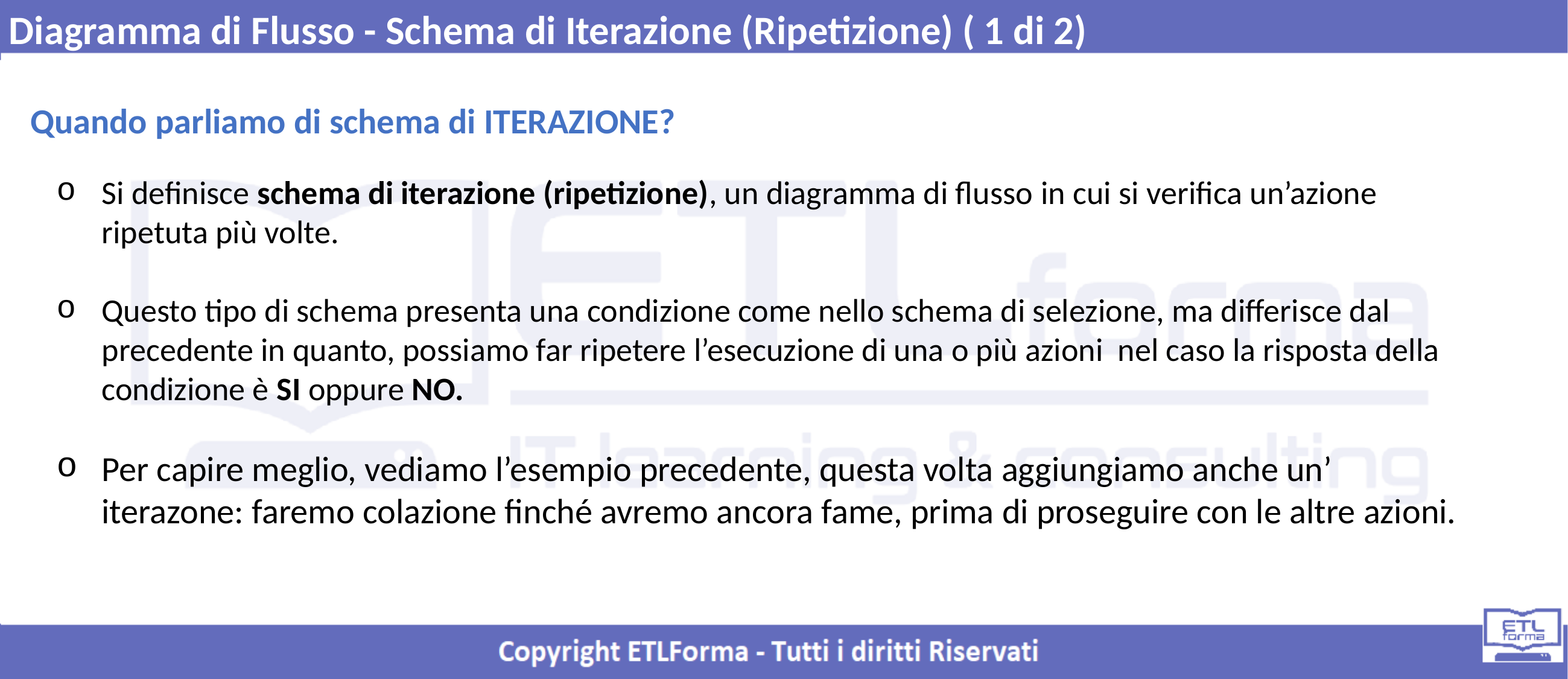

Diagramma di Flusso - Schema di Iterazione (Ripetizione) ( 1 di 2)
Quando parliamo di schema di ITERAZIONE?
Si definisce schema di iterazione (ripetizione), un diagramma di flusso in cui si verifica un’azione ripetuta più volte.

Questo tipo di schema presenta una condizione come nello schema di selezione, ma differisce dal precedente in quanto, possiamo far ripetere l’esecuzione di una o più azioni  nel caso la risposta della condizione è SI oppure NO.

Per capire meglio, vediamo l’esempio precedente, questa volta aggiungiamo anche un’ iterazone: faremo colazione finché avremo ancora fame, prima di proseguire con le altre azioni.